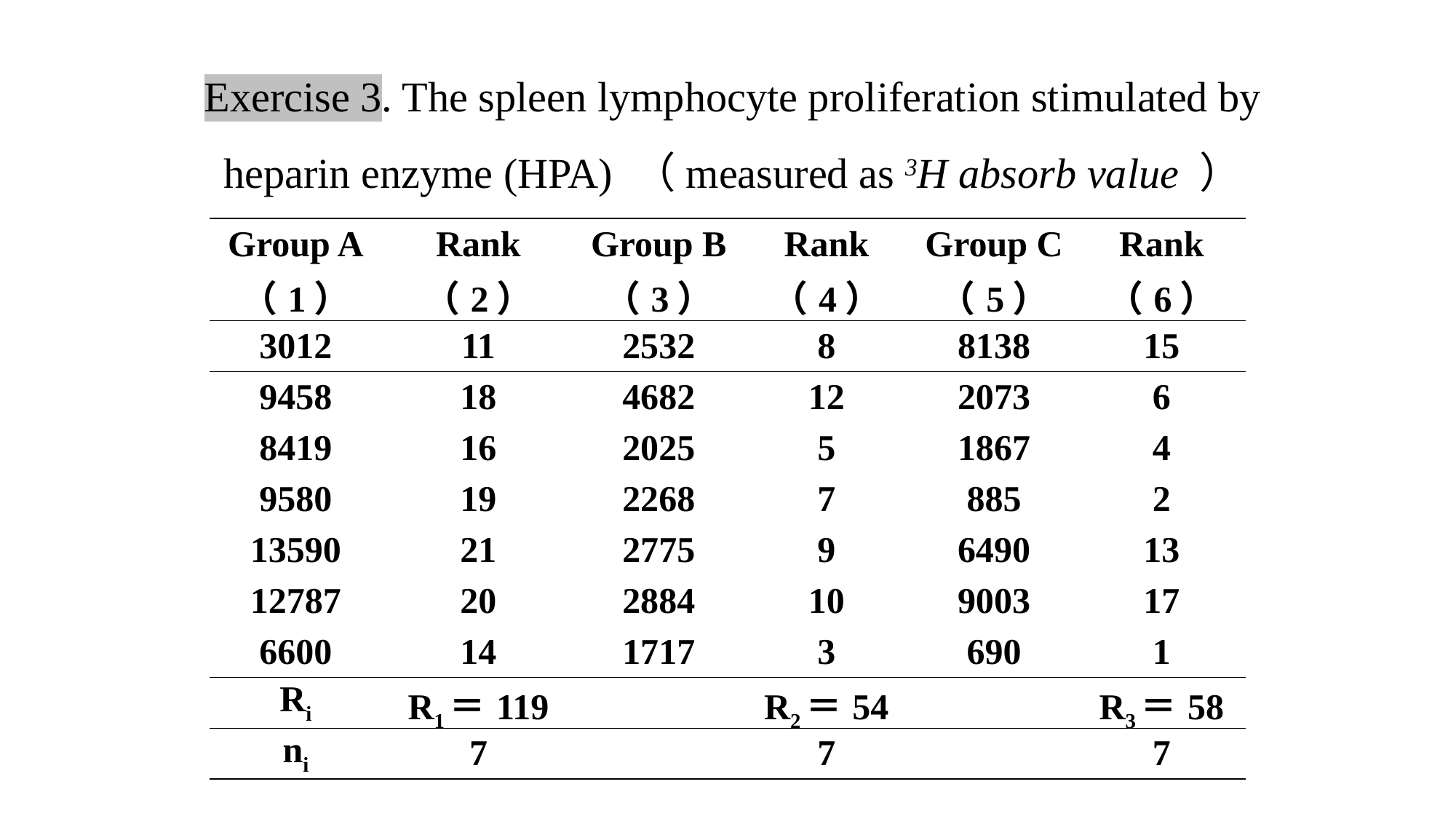

Exercise 3. The spleen lymphocyte proliferation stimulated by heparin enzyme (HPA) （measured as 3H absorb value ）
| Group A | Rank | Group B | Rank | Group C | Rank |
| --- | --- | --- | --- | --- | --- |
| （1） | （2） | （3） | （4） | （5） | （6） |
| 3012 | 11 | 2532 | 8 | 8138 | 15 |
| 9458 | 18 | 4682 | 12 | 2073 | 6 |
| 8419 | 16 | 2025 | 5 | 1867 | 4 |
| 9580 | 19 | 2268 | 7 | 885 | 2 |
| 13590 | 21 | 2775 | 9 | 6490 | 13 |
| 12787 | 20 | 2884 | 10 | 9003 | 17 |
| 6600 | 14 | 1717 | 3 | 690 | 1 |
| Ri | R1＝119 |  | R2＝54 |  | R3＝58 |
| ni | 7 |  | 7 |  | 7 |
9